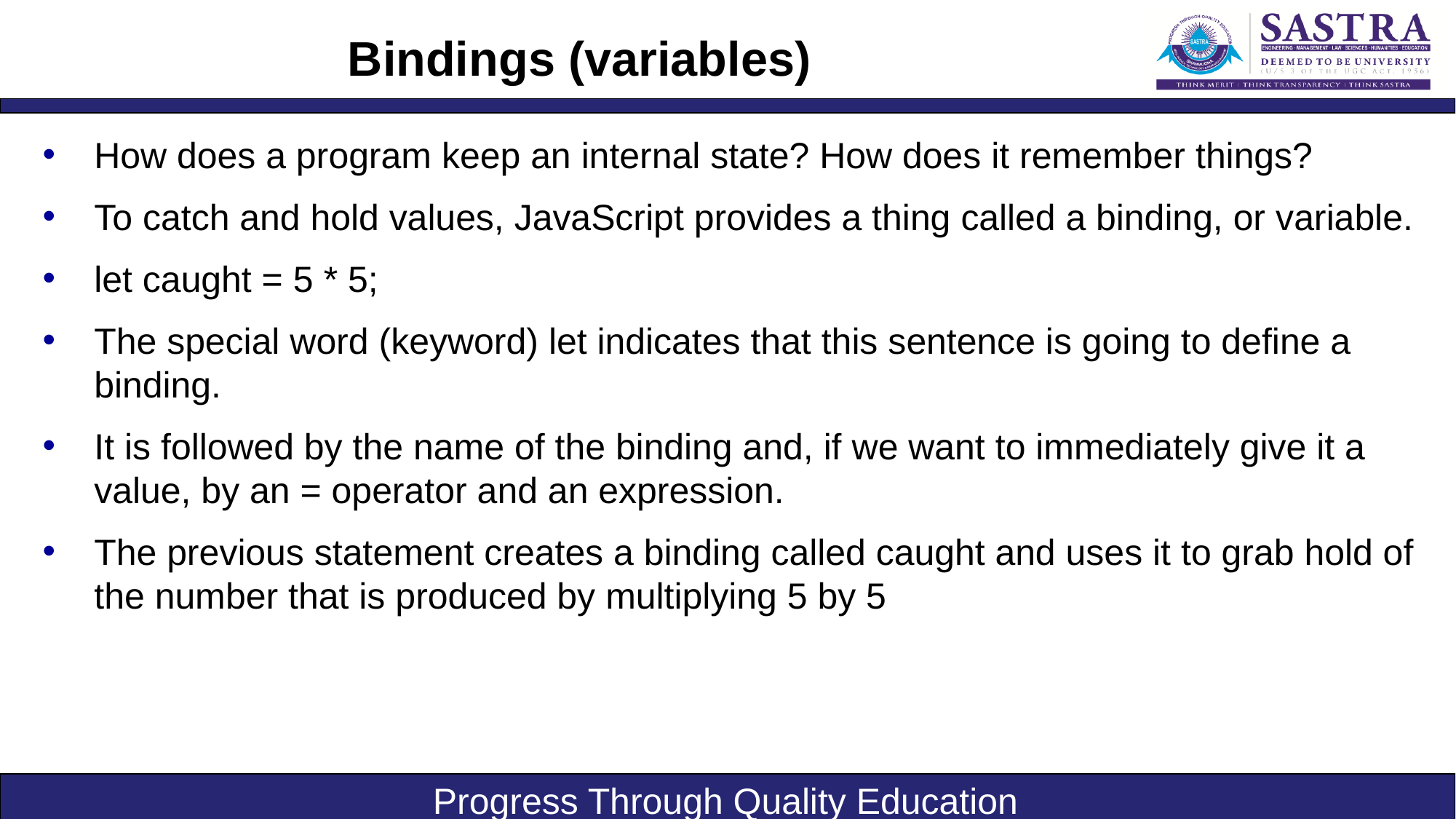

# Bindings (variables)
How does a program keep an internal state? How does it remember things?
To catch and hold values, JavaScript provides a thing called a binding, or variable.
let caught = 5 * 5;
The special word (keyword) let indicates that this sentence is going to define a binding.
It is followed by the name of the binding and, if we want to immediately give it a value, by an = operator and an expression.
The previous statement creates a binding called caught and uses it to grab hold of the number that is produced by multiplying 5 by 5